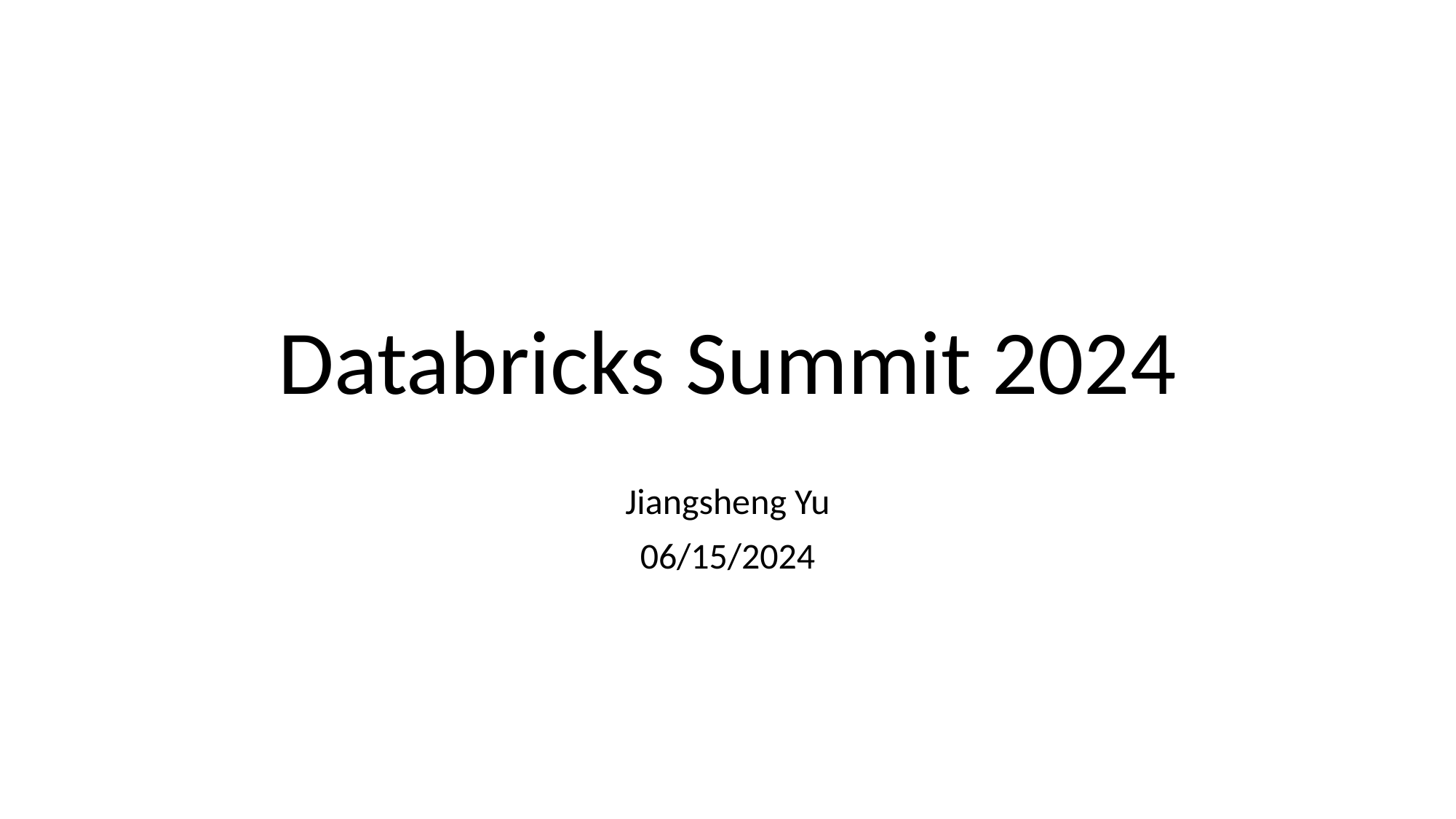

# Databricks Summit 2024
Jiangsheng Yu
06/15/2024